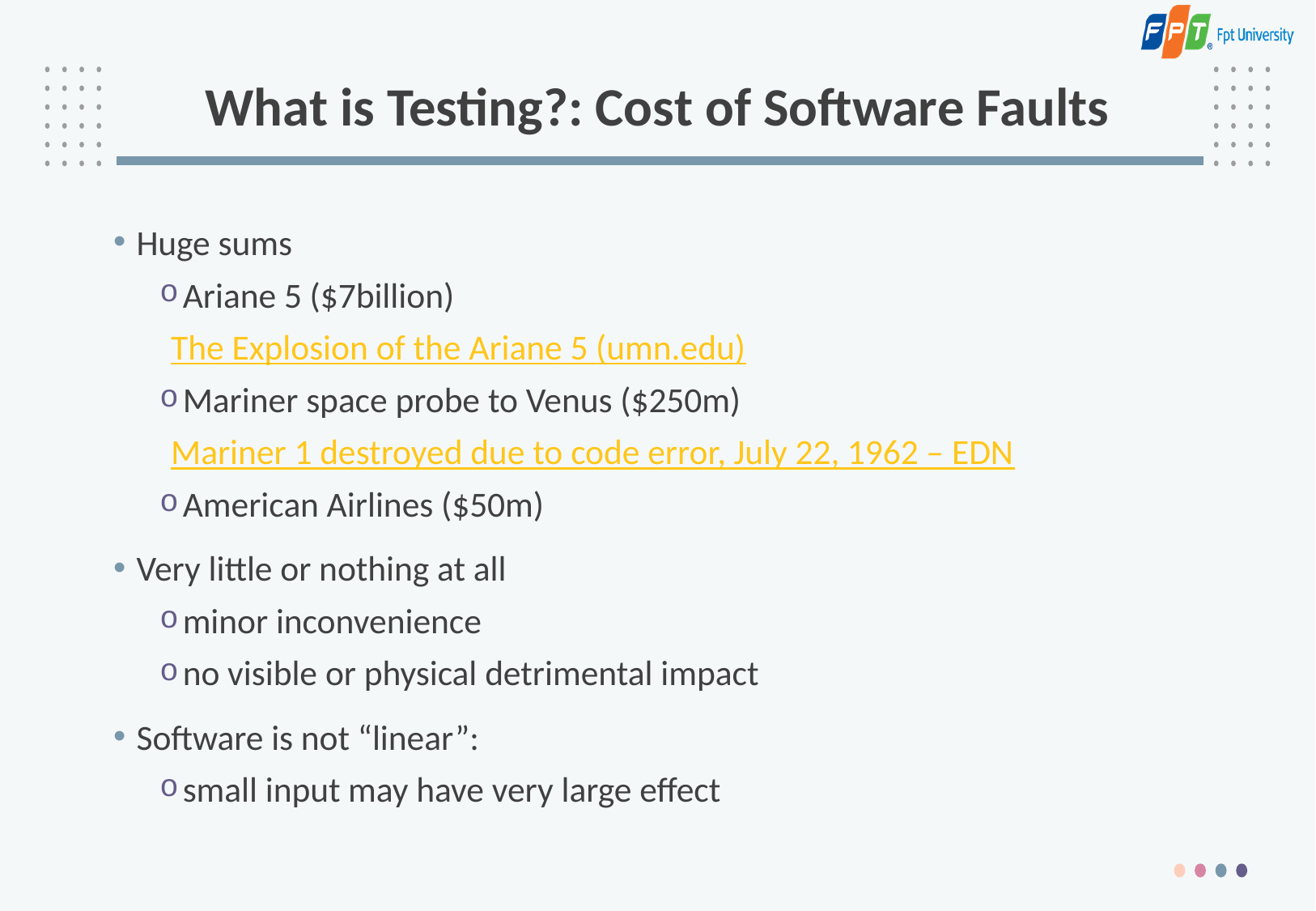

# What is Testing?: Cost of Software Faults
Huge sums
Ariane 5 ($7billion)
The Explosion of the Ariane 5 (umn.edu)
Mariner space probe to Venus ($250m)
Mariner 1 destroyed due to code error, July 22, 1962 – EDN
American Airlines ($50m)
Very little or nothing at all
minor inconvenience
no visible or physical detrimental impact
Software is not “linear”:
small input may have very large effect